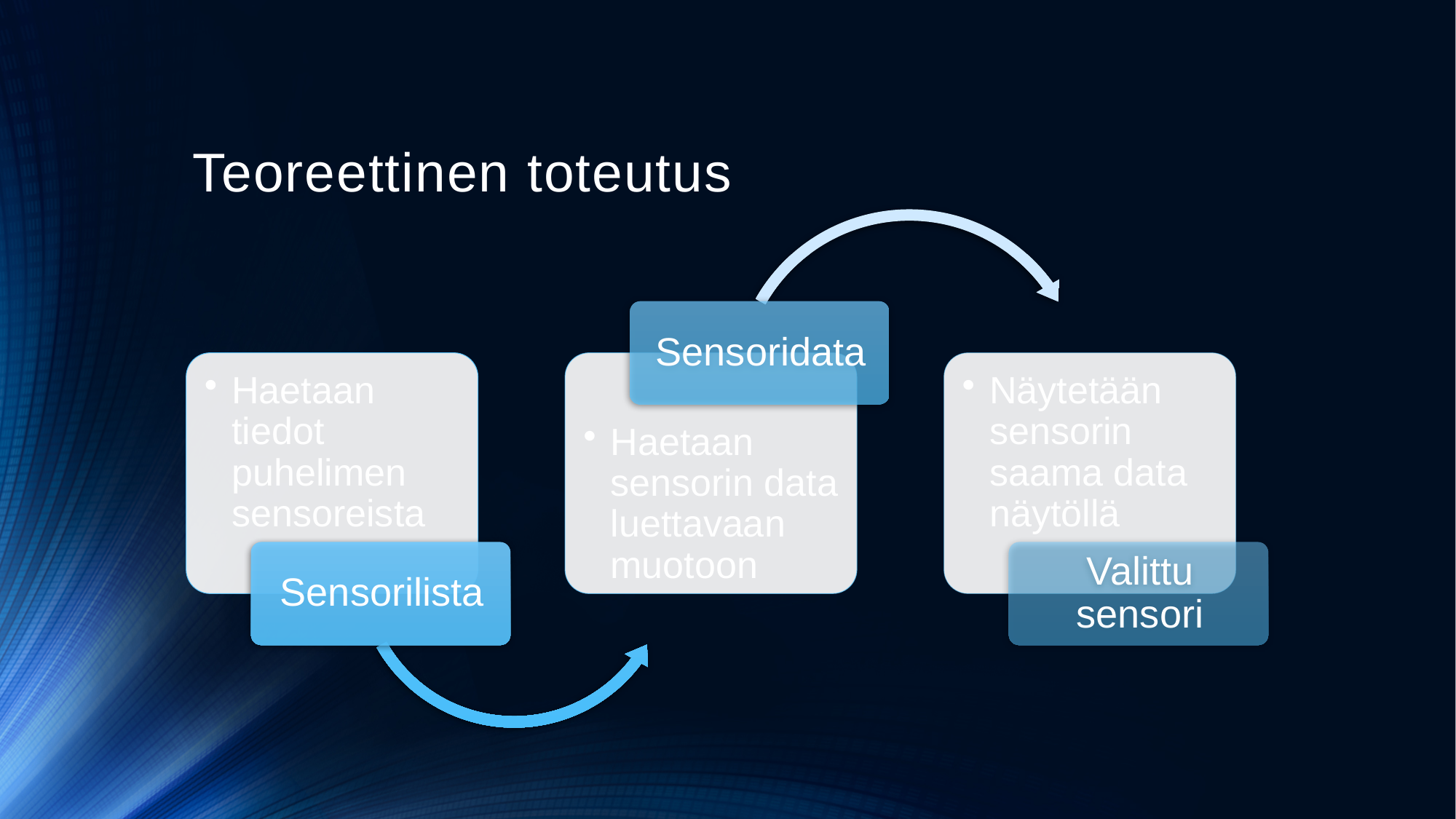

# Teoreettinen toteutus
Haetaan tiedot puhelimen sensoreista
Sensorilista
Haetaan sensorin data luettavaan muotoon
Sensoridata
Näytetään sensorin saama data näytöllä
Valittu sensori